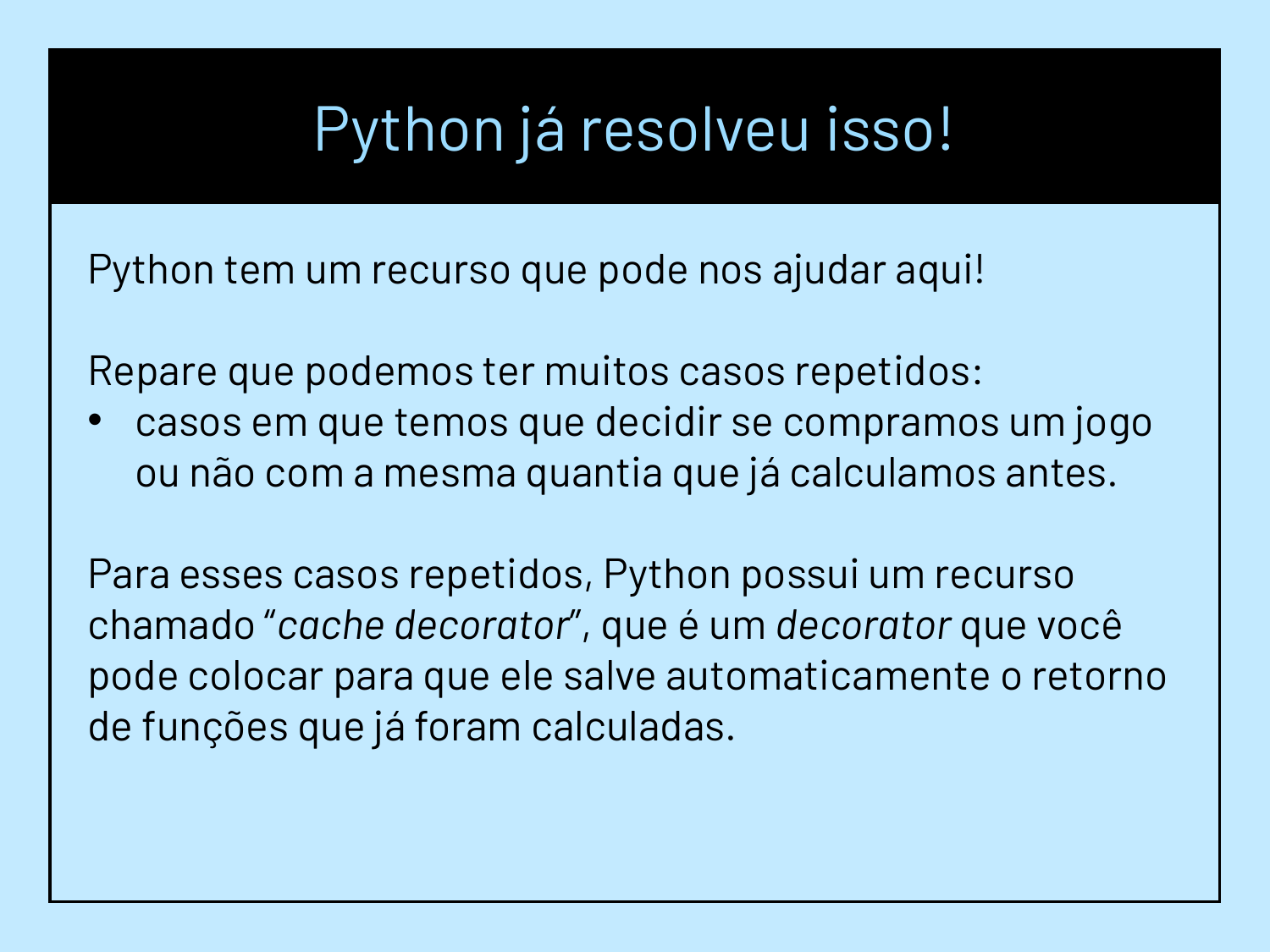

Python já resolveu isso!
Python tem um recurso que pode nos ajudar aqui!

Repare que podemos ter muitos casos repetidos:
casos em que temos que decidir se compramos um jogo ou não com a mesma quantia que já calculamos antes.

Para esses casos repetidos, Python possui um recurso chamado “cache decorator”, que é um decorator que você pode colocar para que ele salve automaticamente o retorno de funções que já foram calculadas.